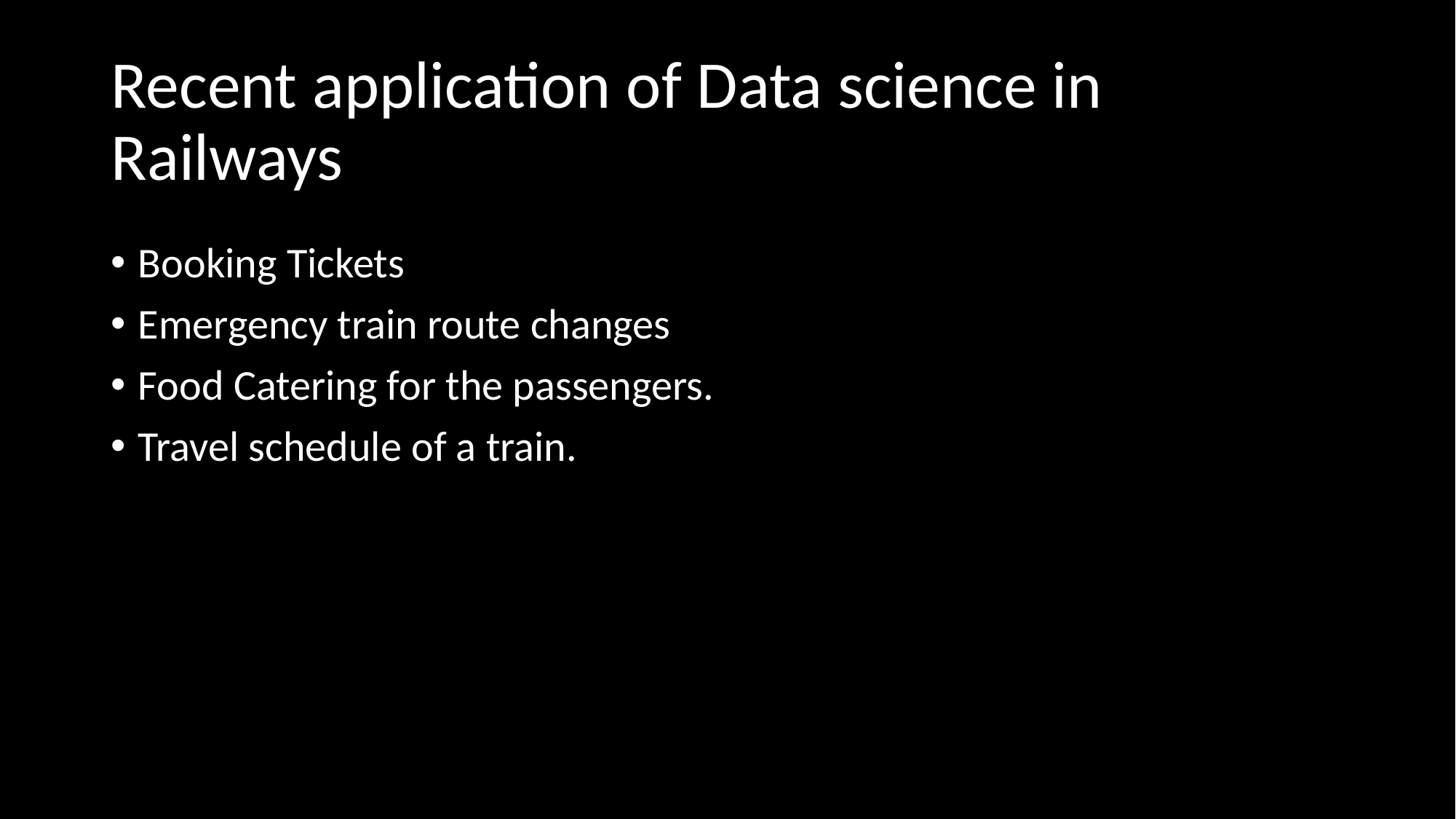

# Recent application of Data science in Railways
Booking Tickets
Emergency train route changes
Food Catering for the passengers.
Travel schedule of a train.